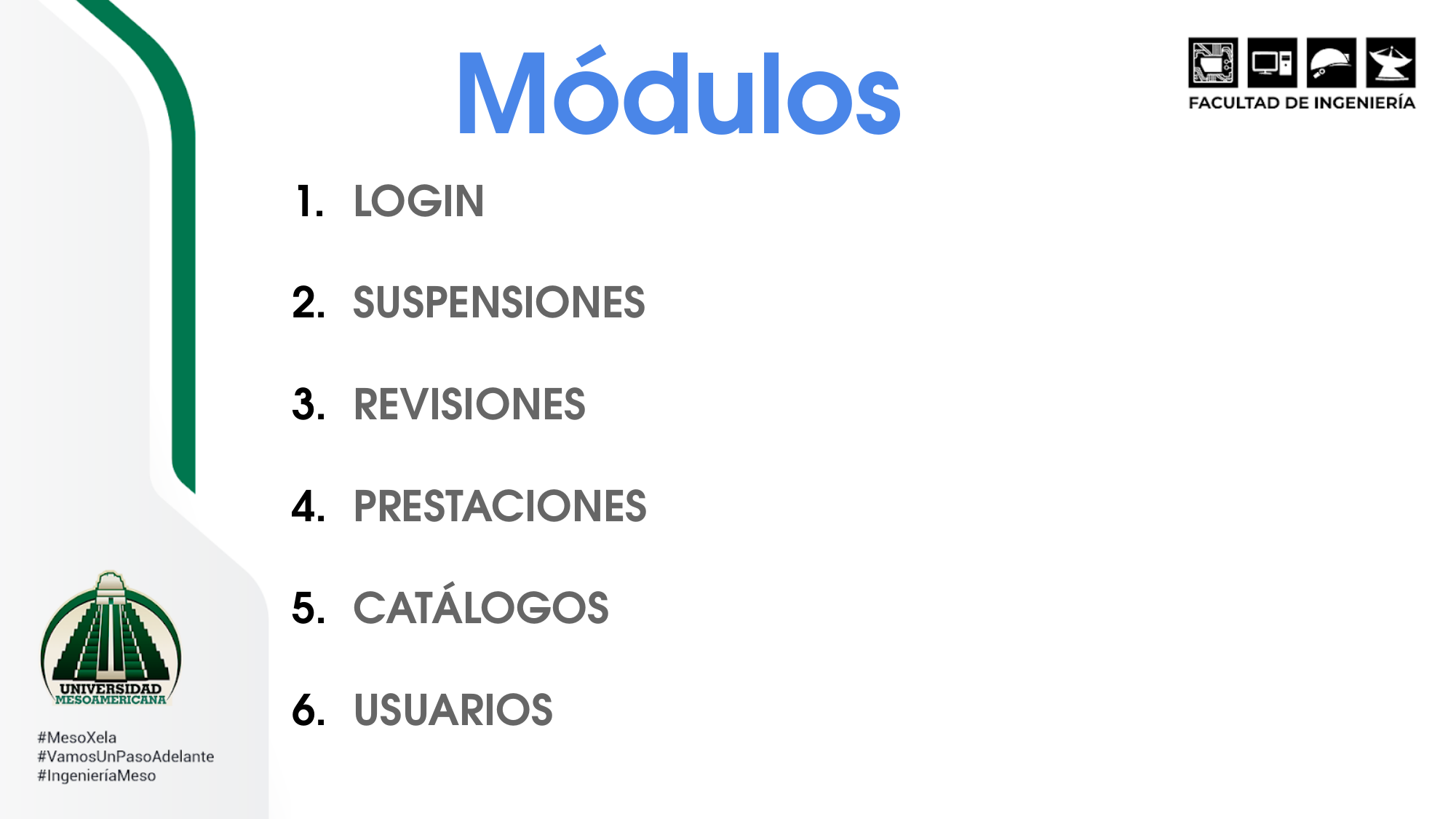

# Módulos
LOGIN
SUSPENSIONES
REVISIONES
PRESTACIONES
CATÁLOGOS
USUARIOS